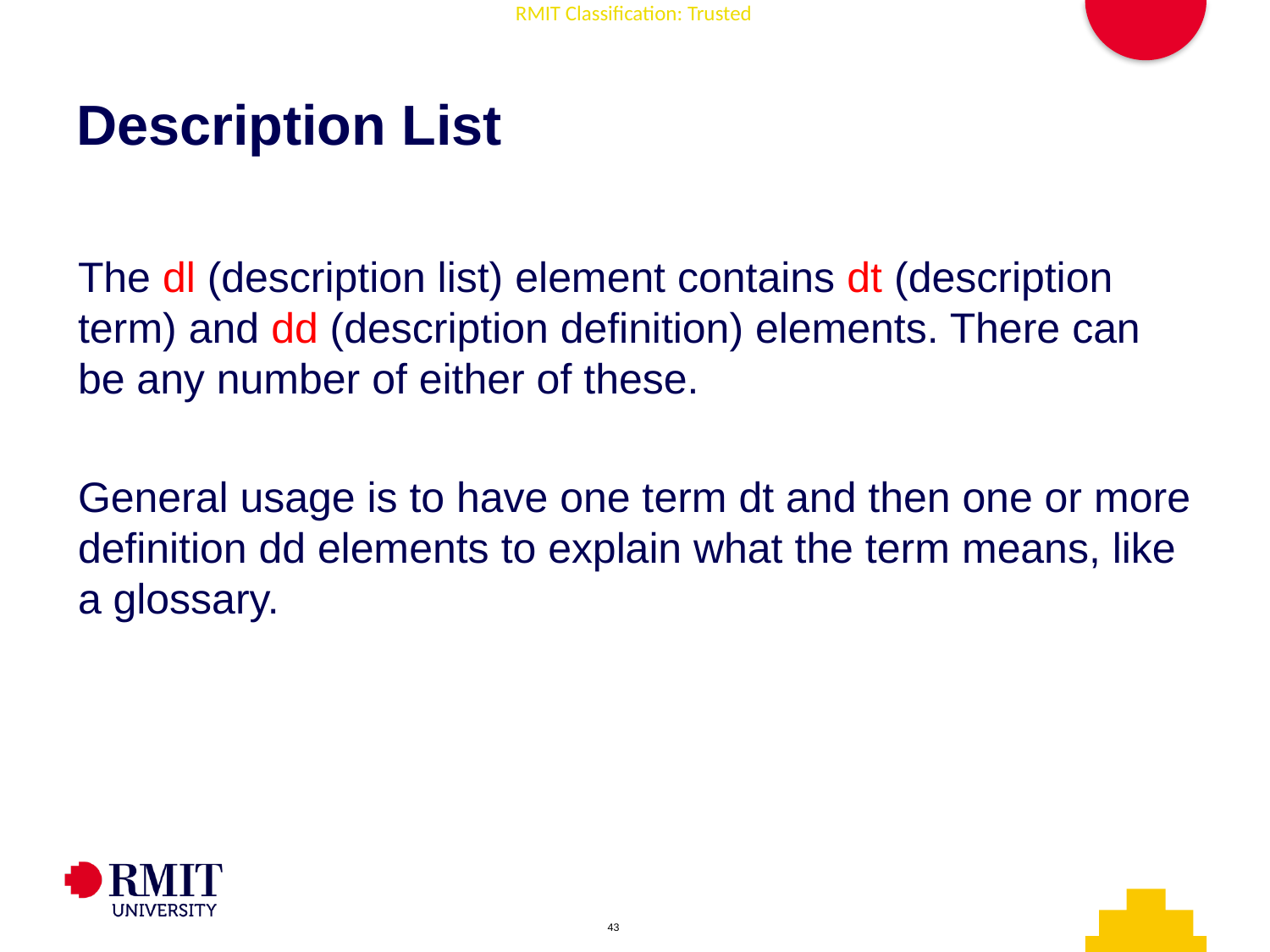

# Description List
The dl (description list) element contains dt (description term) and dd (description definition) elements. There can be any number of either of these.

General usage is to have one term dt and then one or more definition dd elements to explain what the term means, like a glossary.
AD006 Associate Degree in IT